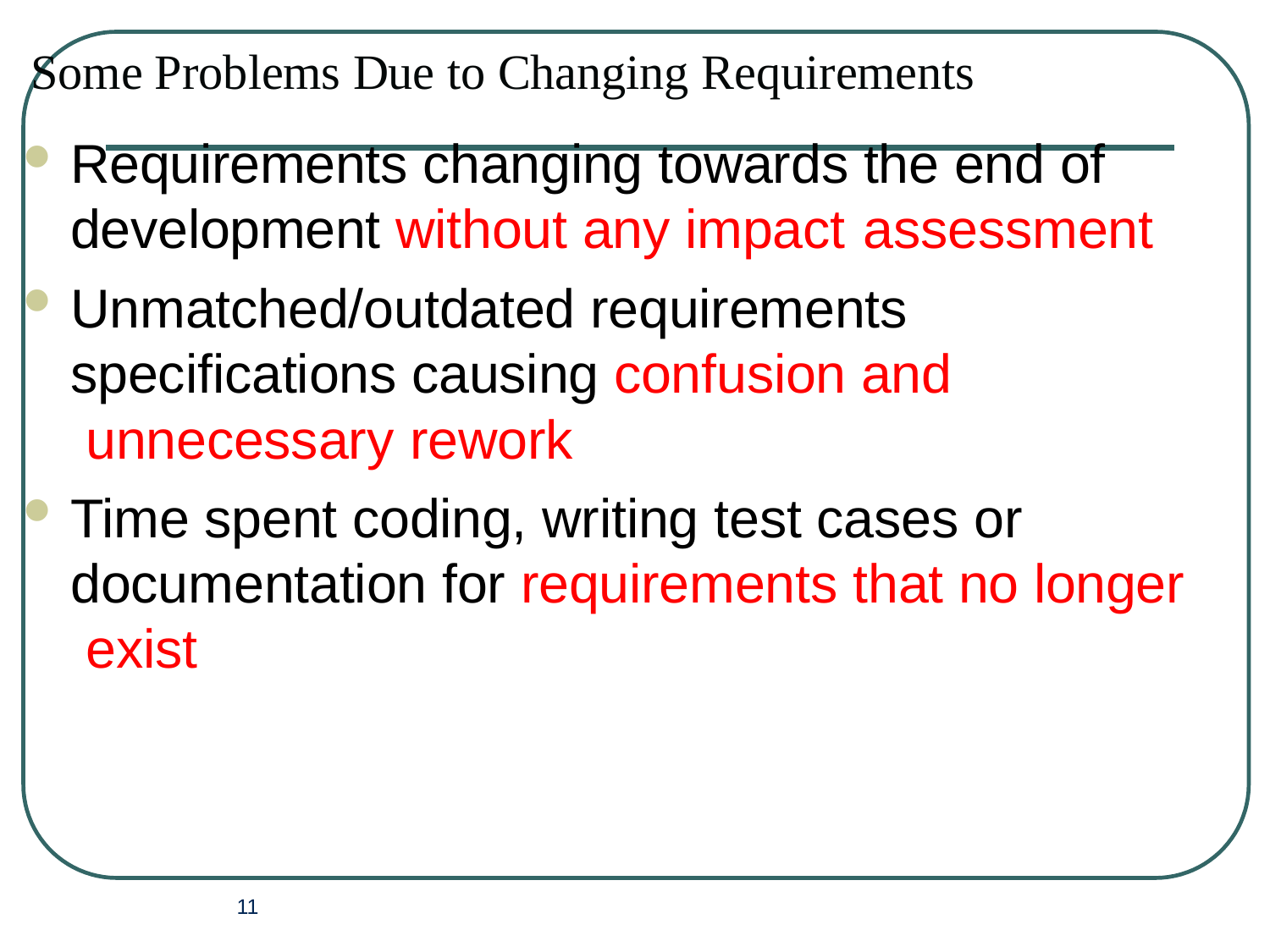

Some Problems Due to Changing Requirements
Requirements changing towards the end of  development without any impact assessment
Unmatched/outdated requirements  specifications causing confusion and  unnecessary rework
Time spent coding, writing test cases or  documentation for requirements that no longer  exist
11